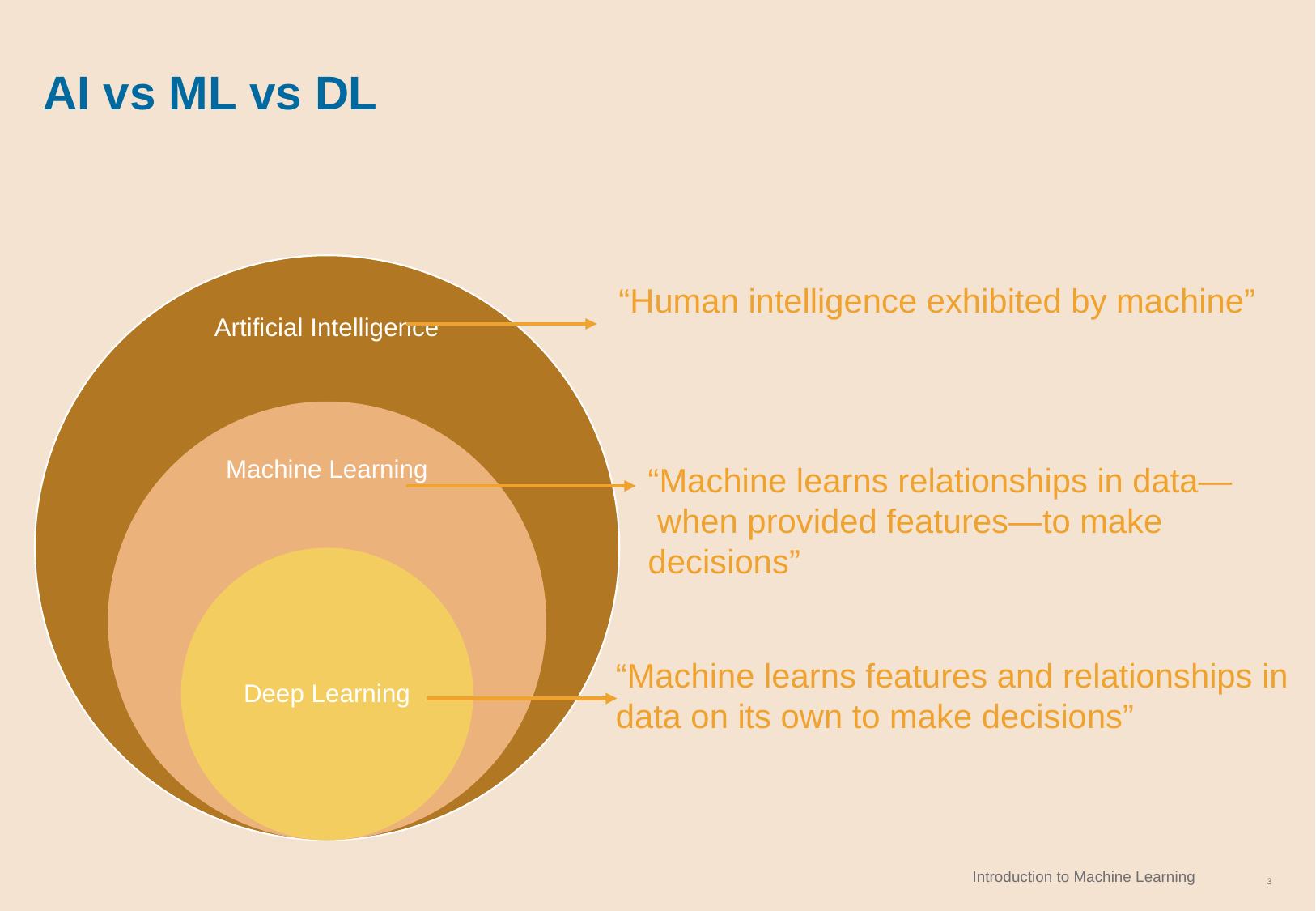

# AI vs ML vs DL
Artificial Intelligence
Machine Learning
Deep Learning
“Human intelligence exhibited by machine”
“Machine learns relationships in data—
 when provided features—to make decisions”
“Machine learns features and relationships in data on its own to make decisions”